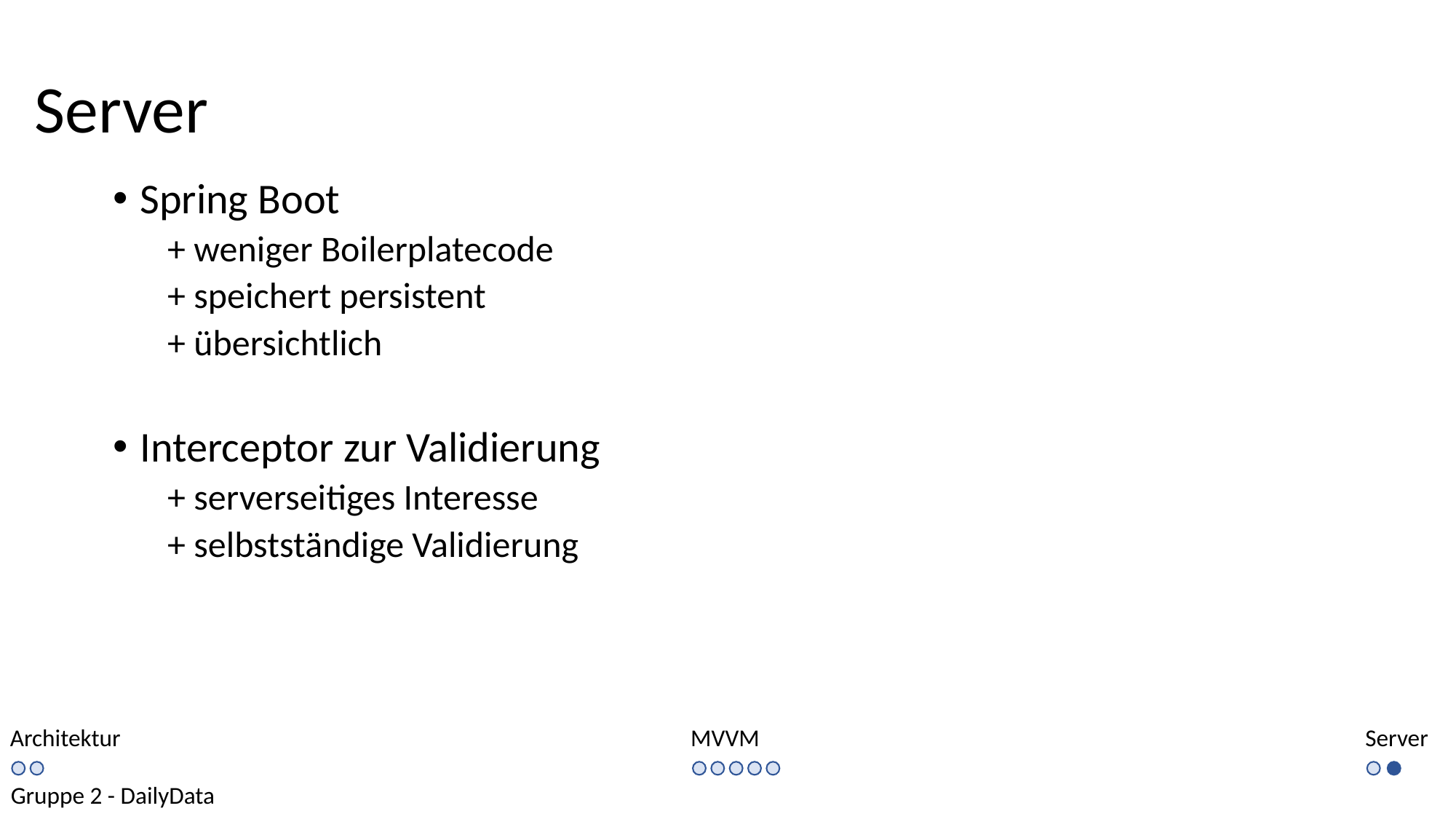

# Server
Spring Boot
+ weniger Boilerplatecode
+ speichert persistent
+ übersichtlich

Interceptor zur Validierung
+ serverseitiges Interesse
+ selbstständige Validierung

Architektur
MVVM
Server

Gruppe 2 - DailyData